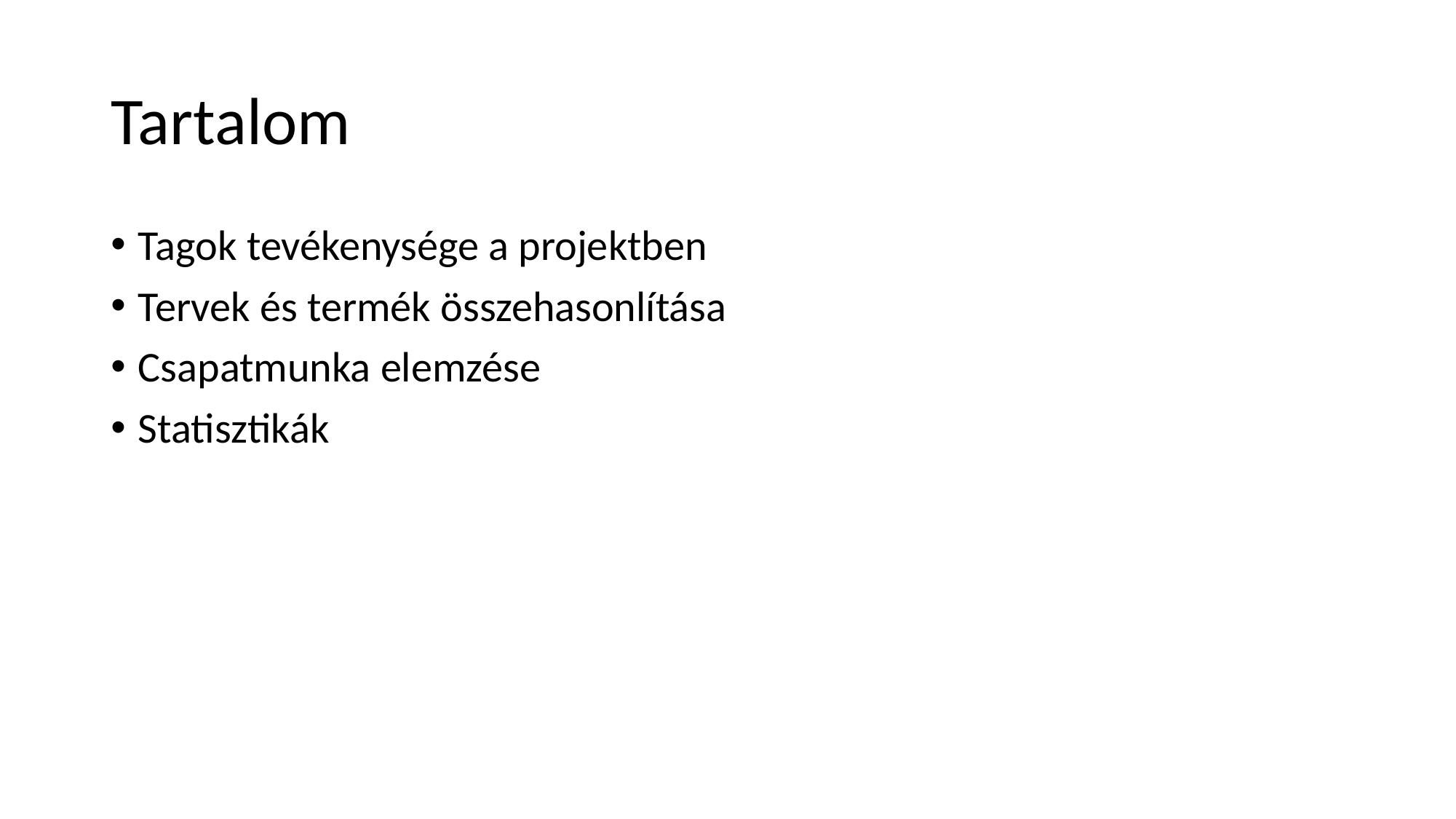

# Tartalom
Tagok tevékenysége a projektben
Tervek és termék összehasonlítása
Csapatmunka elemzése
Statisztikák